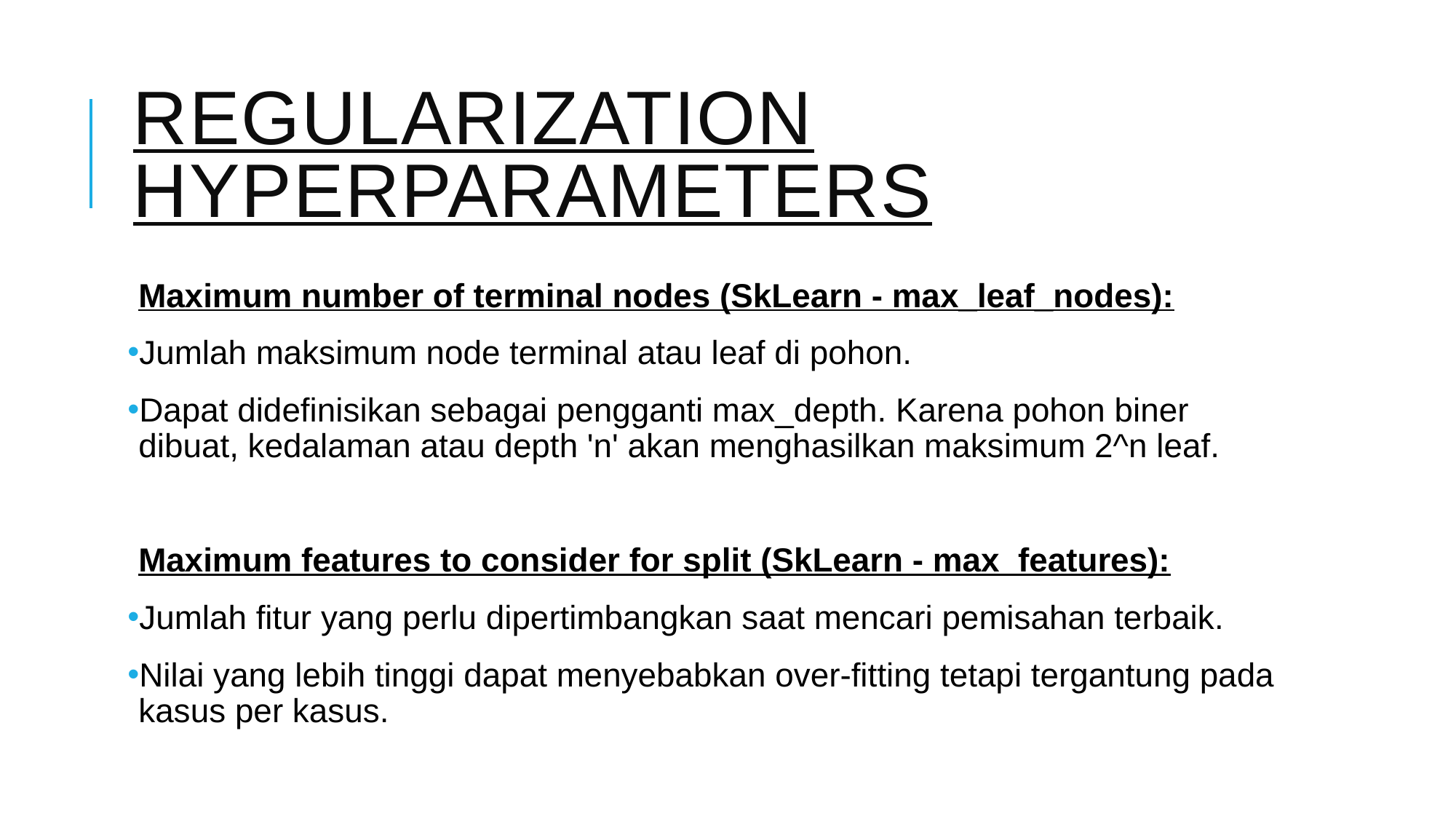

# Regularization Hyperparameters
Maximum number of terminal nodes (SkLearn - max_leaf_nodes):
Jumlah maksimum node terminal atau leaf di pohon.
Dapat didefinisikan sebagai pengganti max_depth. Karena pohon biner dibuat, kedalaman atau depth 'n' akan menghasilkan maksimum 2^n leaf.

Maximum features to consider for split (SkLearn - max_features):
Jumlah fitur yang perlu dipertimbangkan saat mencari pemisahan terbaik.
Nilai yang lebih tinggi dapat menyebabkan over-fitting tetapi tergantung pada kasus per kasus.